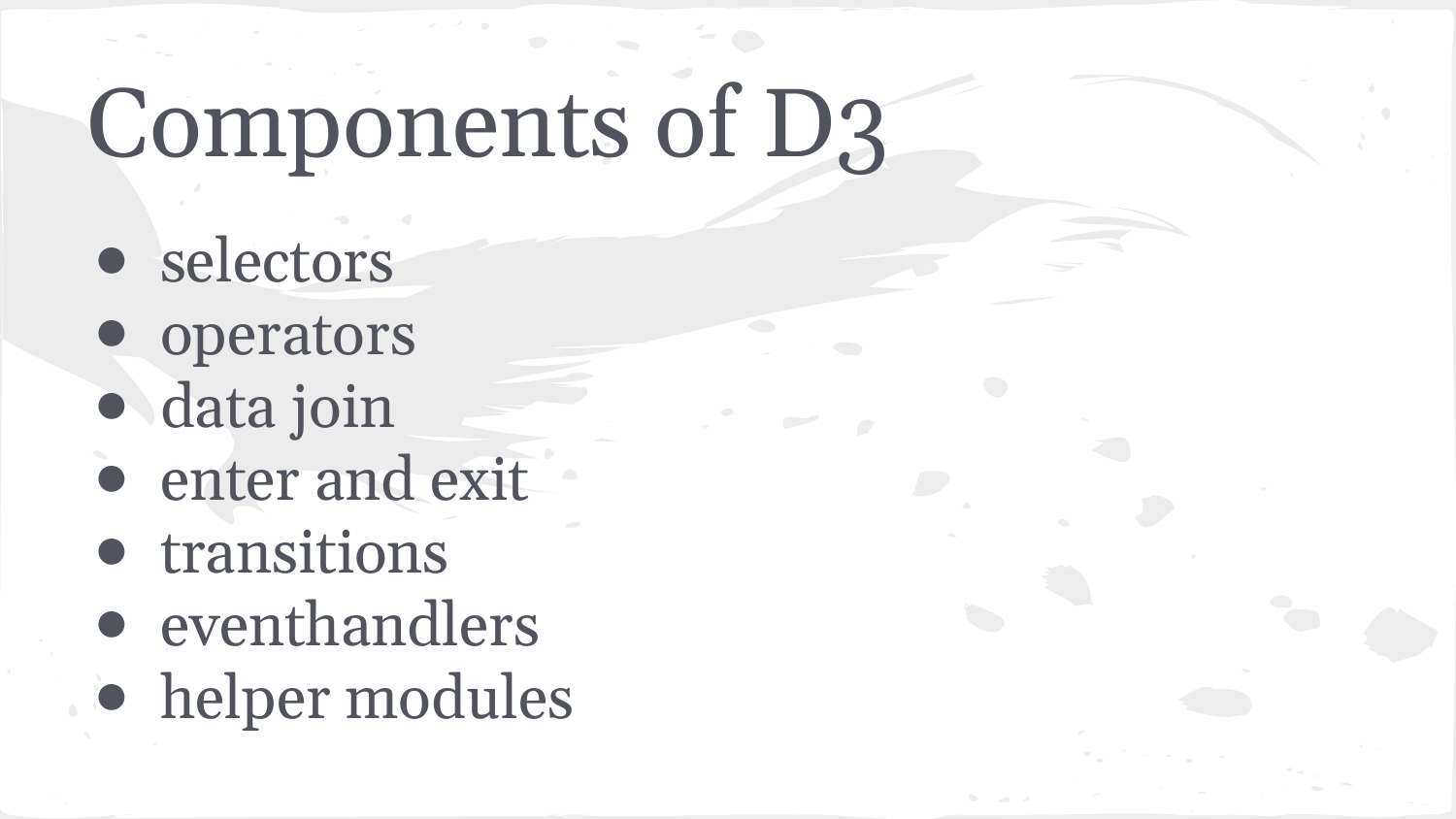

# Components of D3
selectors
operators
data join
enter and exit
transitions
eventhandlers
helper modules